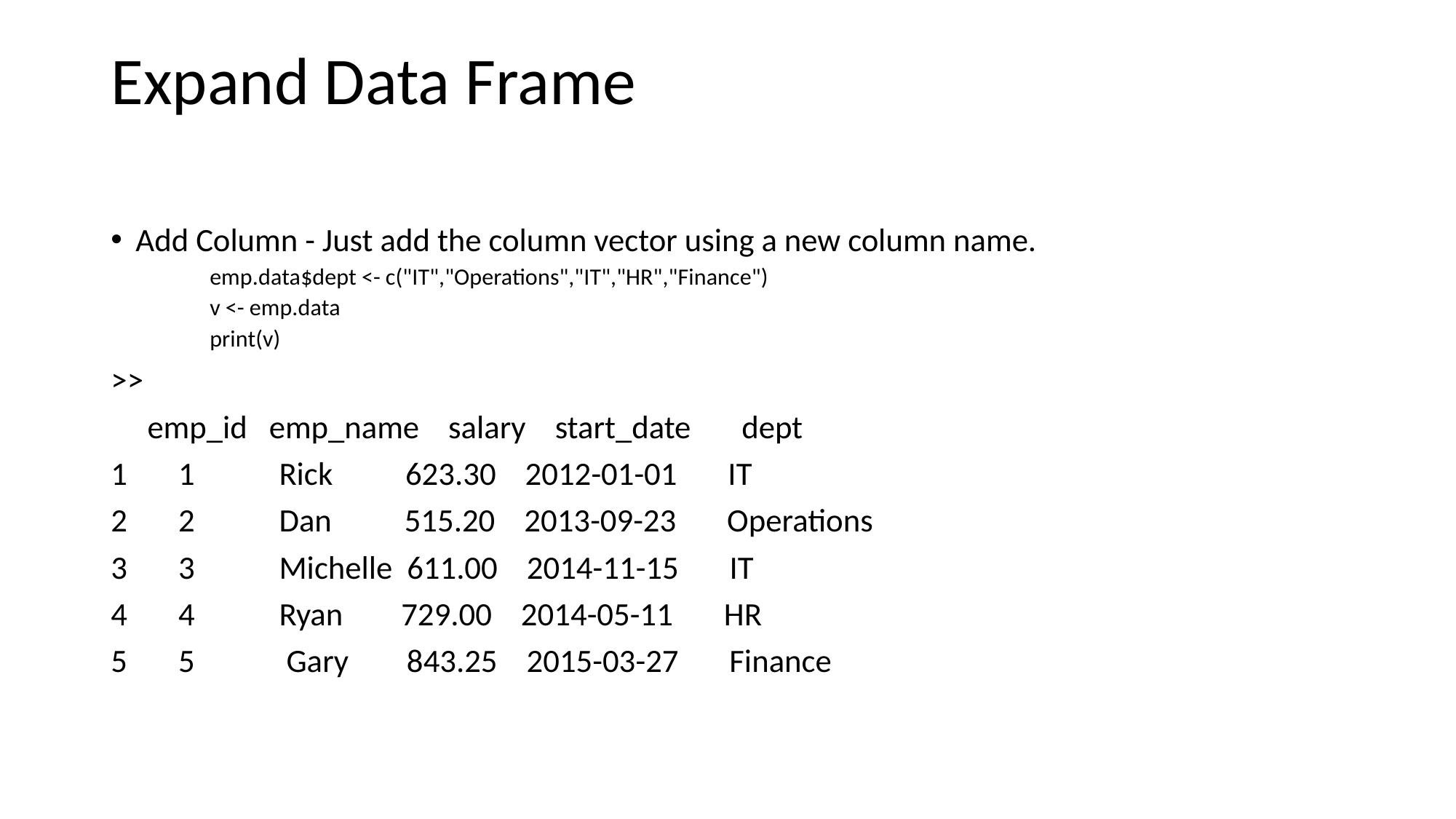

# Expand Data Frame
Add Column - Just add the column vector using a new column name.
emp.data$dept <- c("IT","Operations","IT","HR","Finance")
v <- emp.data
print(v)
>>
     emp_id   emp_name    salary    start_date       dept
1       1    	Rick          623.30    2012-01-01       IT
2       2   	Dan          515.20    2013-09-23       Operations
3       3  	Michelle  611.00    2014-11-15       IT
4       4    	Ryan        729.00    2014-05-11       HR
5       5   	 Gary        843.25    2015-03-27       Finance